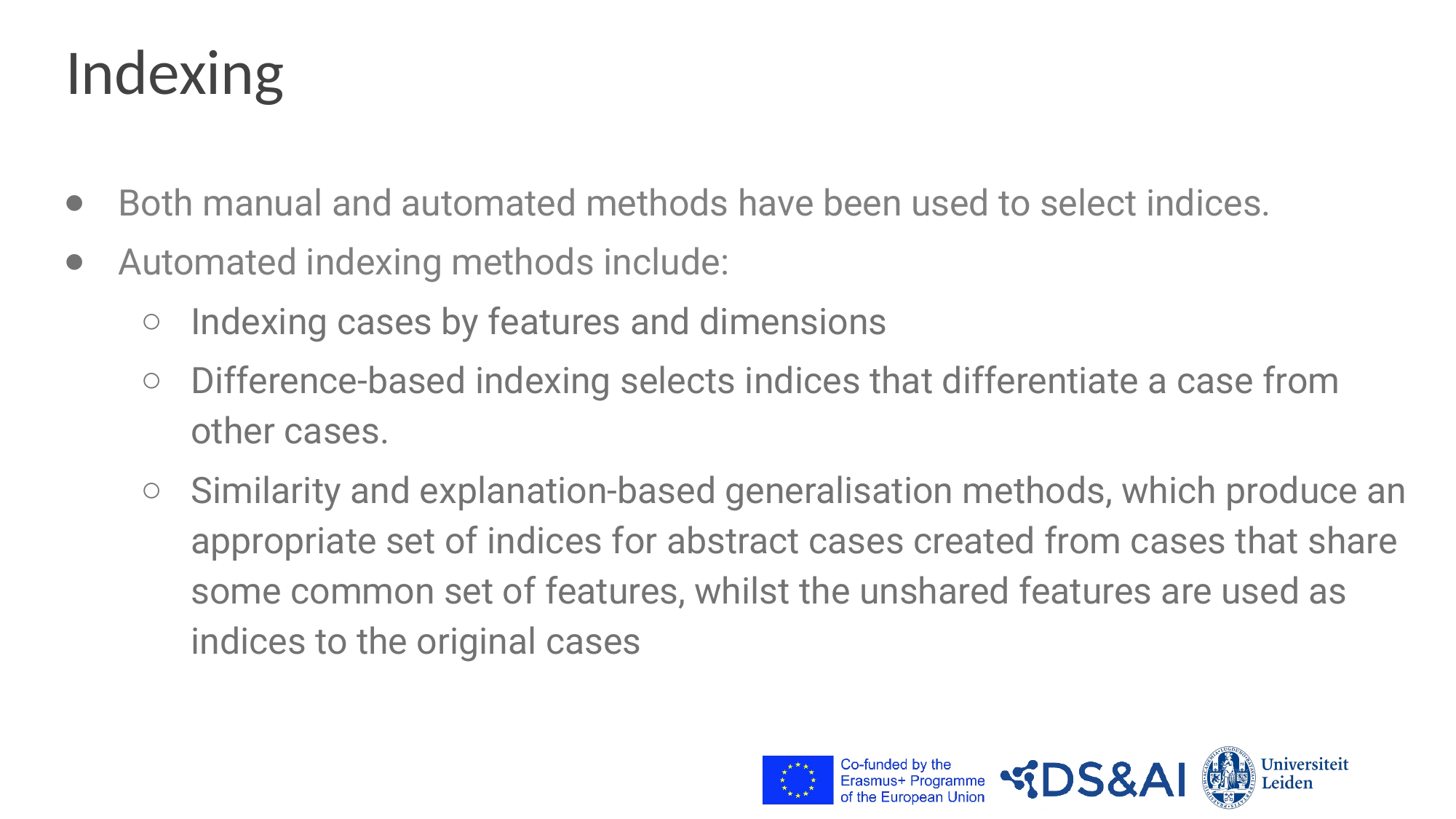

# Indexing
Both manual and automated methods have been used to select indices.
Automated indexing methods include:
Indexing cases by features and dimensions
Difference-based indexing selects indices that differentiate a case from other cases.
Similarity and explanation-based generalisation methods, which produce an appropriate set of indices for abstract cases created from cases that share some common set of features, whilst the unshared features are used as indices to the original cases